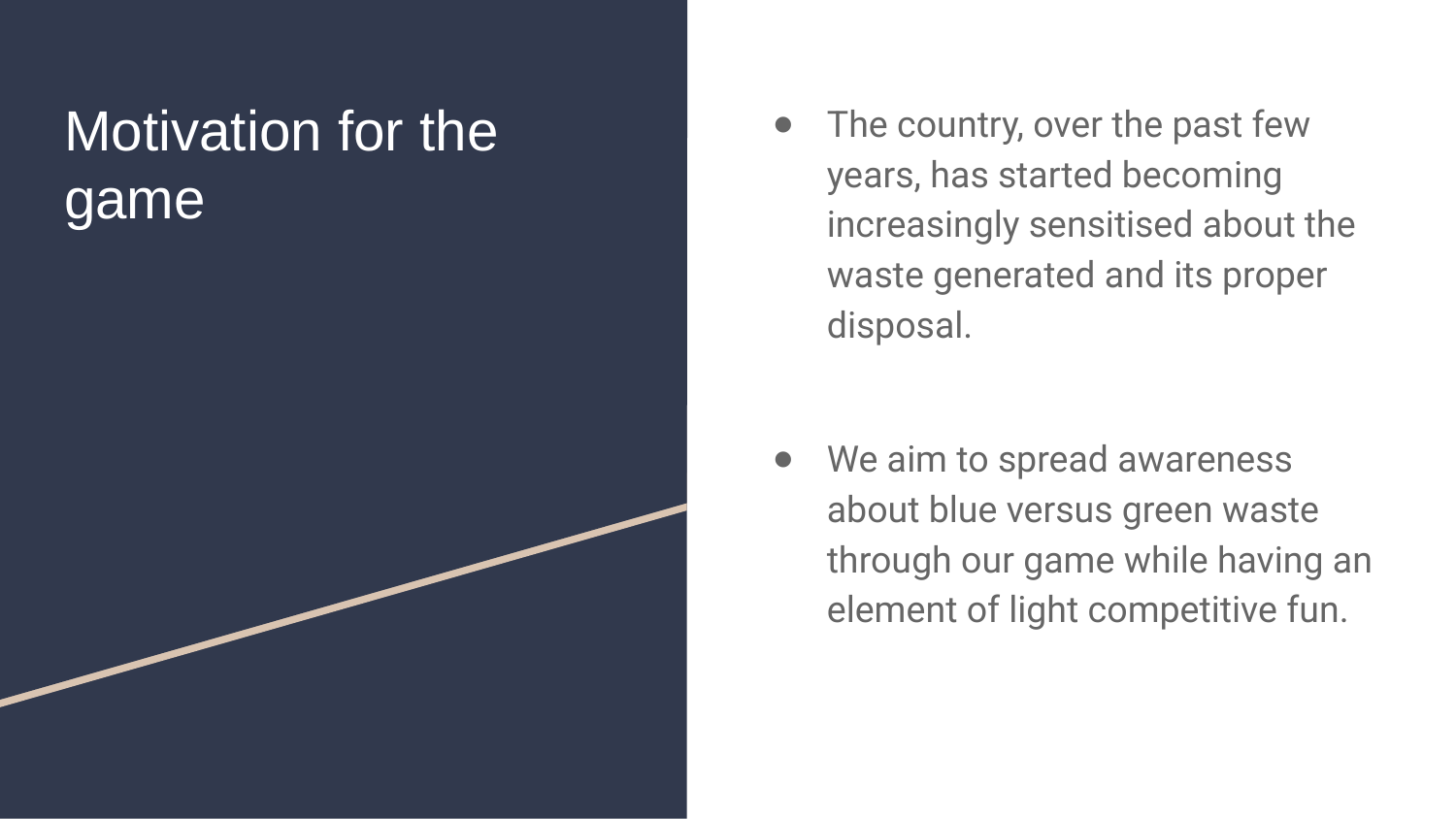

# Motivation for the game
The country, over the past few years, has started becoming increasingly sensitised about the waste generated and its proper disposal.

We aim to spread awareness about blue versus green waste through our game while having an element of light competitive fun.